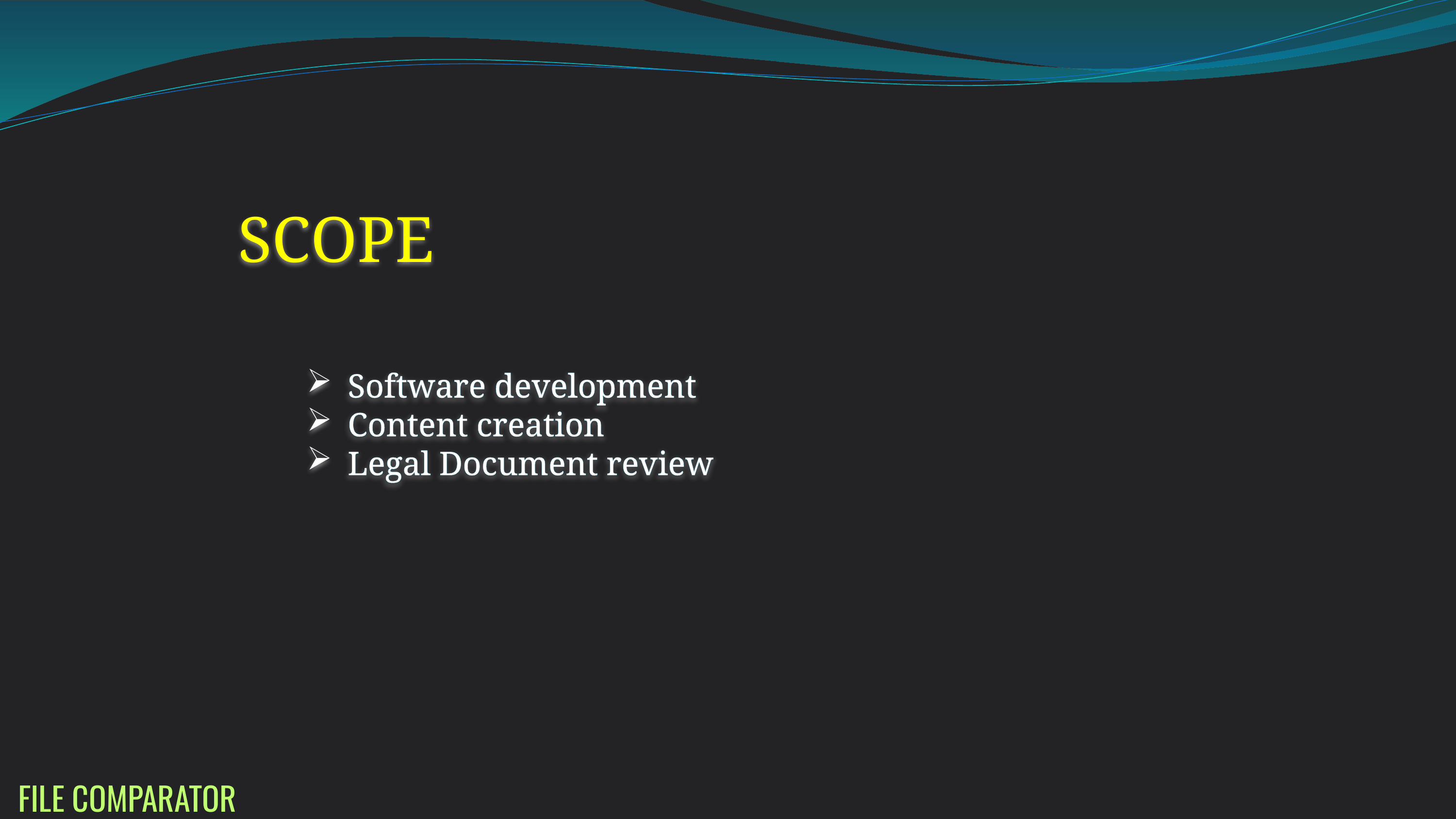

SCOPE

Software development
Content creation
Legal Document review

FILE COMPARATOR